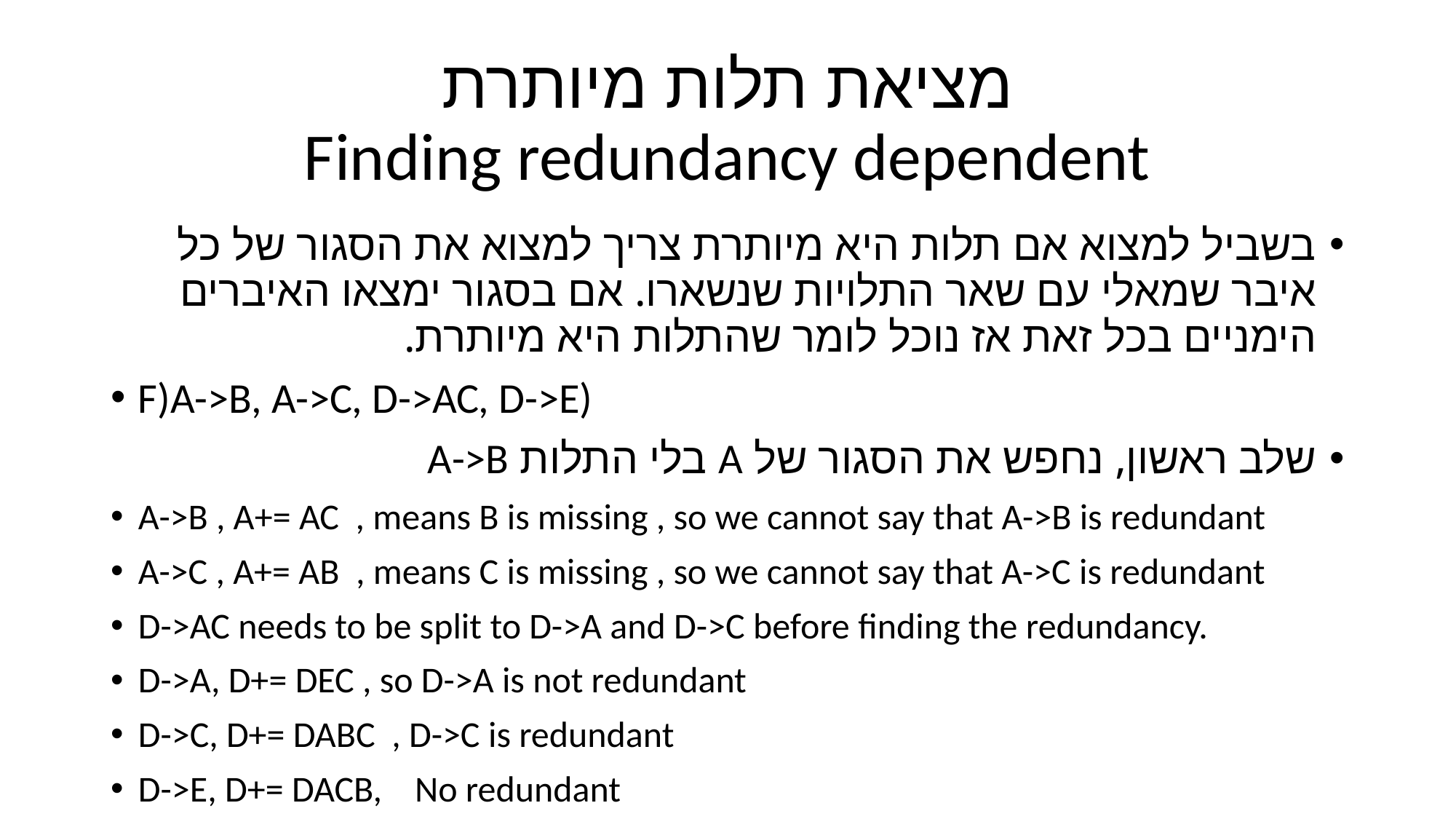

# מציאת תלות מיותרת Finding redundancy dependent
בשביל למצוא אם תלות היא מיותרת צריך למצוא את הסגור של כל איבר שמאלי עם שאר התלויות שנשארו. אם בסגור ימצאו האיברים הימניים בכל זאת אז נוכל לומר שהתלות היא מיותרת.
F)A->B, A->C, D->AC, D->E)
שלב ראשון, נחפש את הסגור של A בלי התלות A->B
A->B , A+= AC  , means B is missing , so we cannot say that A->B is redundant
A->C , A+= AB  , means C is missing , so we cannot say that A->C is redundant
D->AC needs to be split to D->A and D->C before finding the redundancy.
D->A, D+= DEC , so D->A is not redundant
D->C, D+= DABC  , D->C is redundant
D->E, D+= DACB,    No redundant